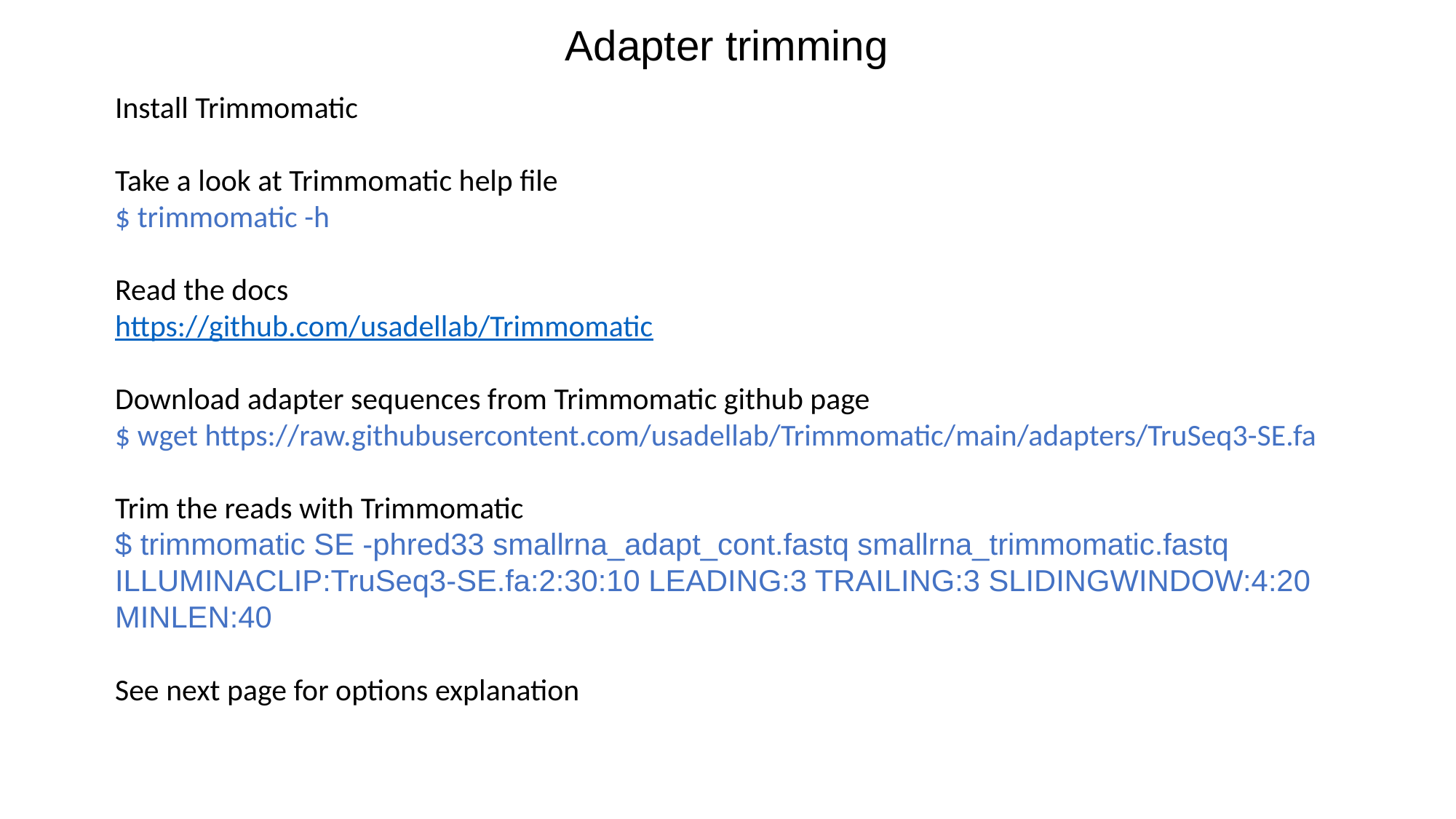

Adapter trimming
Install Trimmomatic

Take a look at Trimmomatic help file
$ trimmomatic -h

Read the docs
https://github.com/usadellab/Trimmomatic

Download adapter sequences from Trimmomatic github page
$ wget https://raw.githubusercontent.com/usadellab/Trimmomatic/main/adapters/TruSeq3-SE.fa

Trim the reads with Trimmomatic
$ trimmomatic SE -phred33 smallrna_adapt_cont.fastq smallrna_trimmomatic.fastq ILLUMINACLIP:TruSeq3-SE.fa:2:30:10 LEADING:3 TRAILING:3 SLIDINGWINDOW:4:20 MINLEN:40

See next page for options explanation